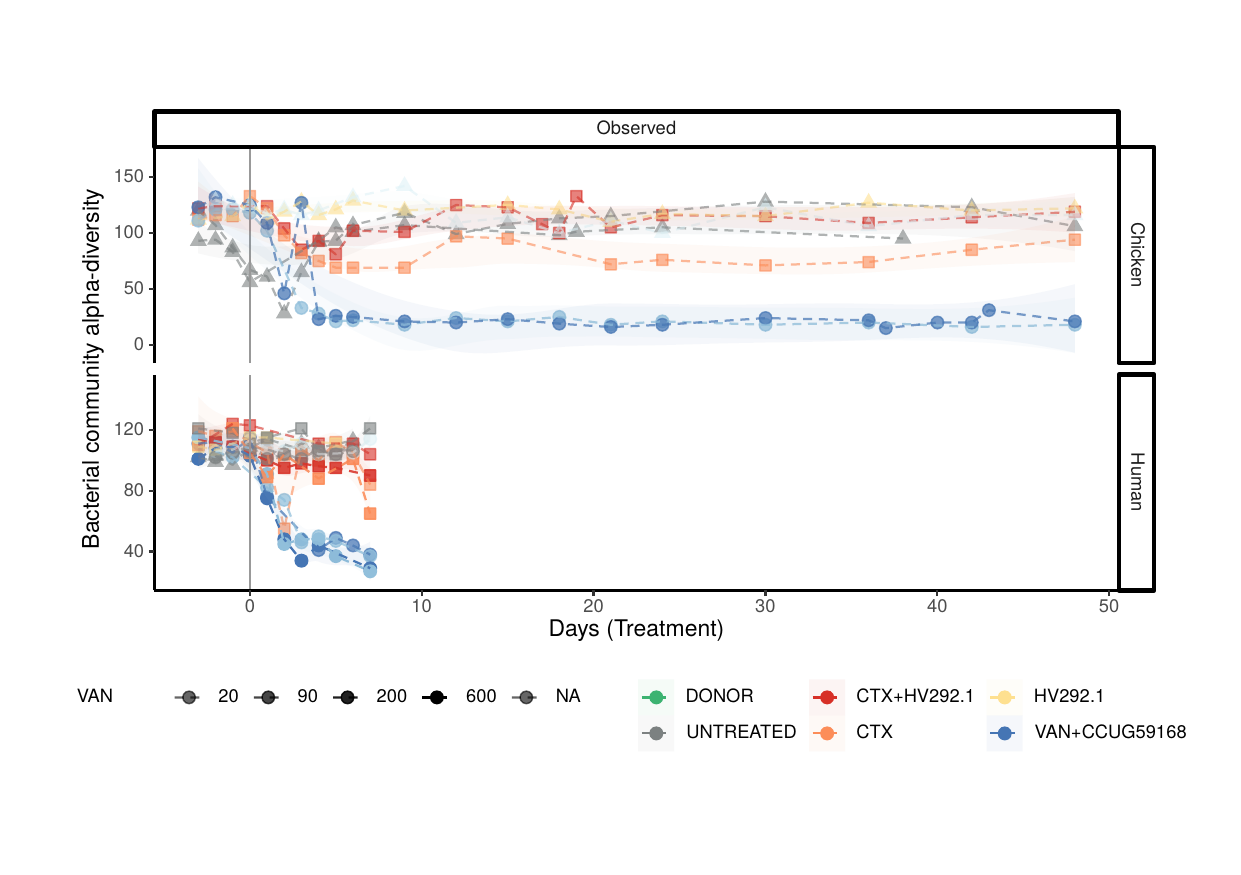

Observed

150

100

Chicken

50

0

Bacterial community alpha-diversity

120

Human

80

40

20
40
30
0
10
50
Days (Treatment)

DONOR
CTX+HV292.1
HV292.1
600
20
200
90
VAN
NA

VAN+CCUG59168
CTX
UNTREATED